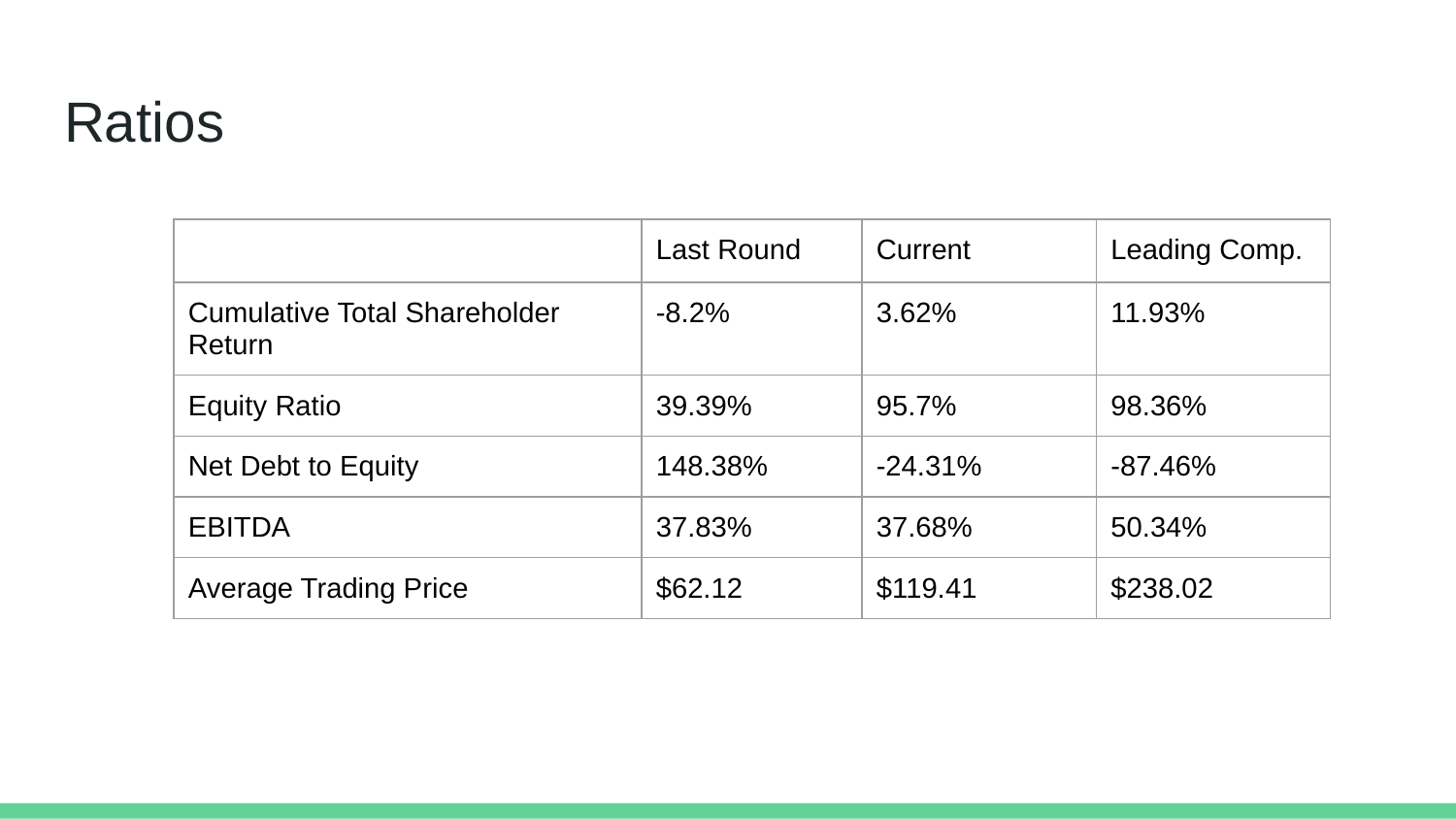

# Ratios
|  | Last Round | Current | Leading Comp. |
| --- | --- | --- | --- |
| Cumulative Total Shareholder Return | -8.2% | 3.62% | 11.93% |
| Equity Ratio | 39.39% | 95.7% | 98.36% |
| Net Debt to Equity | 148.38% | -24.31% | -87.46% |
| EBITDA | 37.83% | 37.68% | 50.34% |
| Average Trading Price | $62.12 | $119.41 | $238.02 |